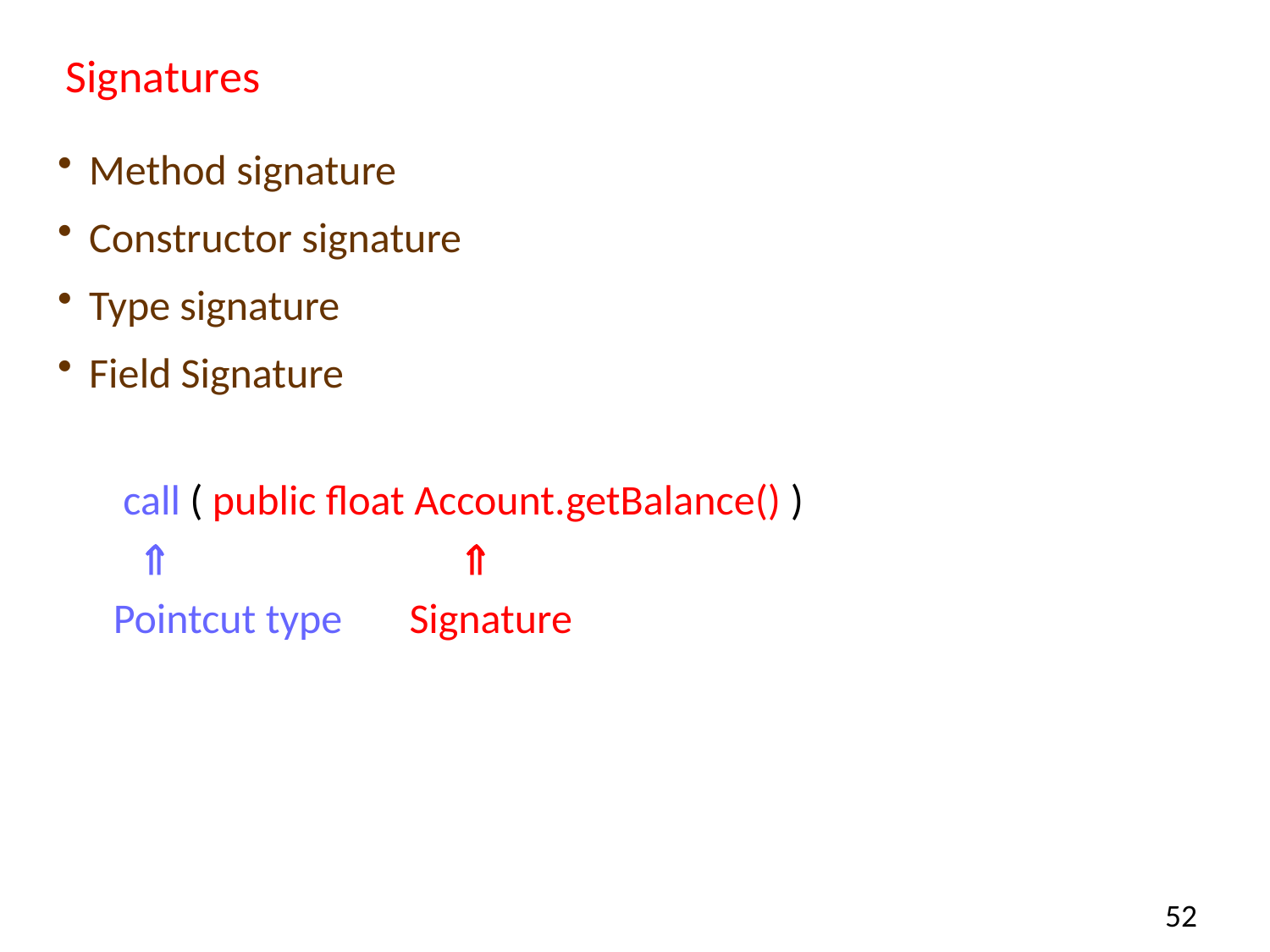

# Signatures
Method signature
Constructor signature
Type signature
Field Signature

 call ( public float Account.getBalance() )
   ⇑                               ⇑
Pointcut type       Signature
52